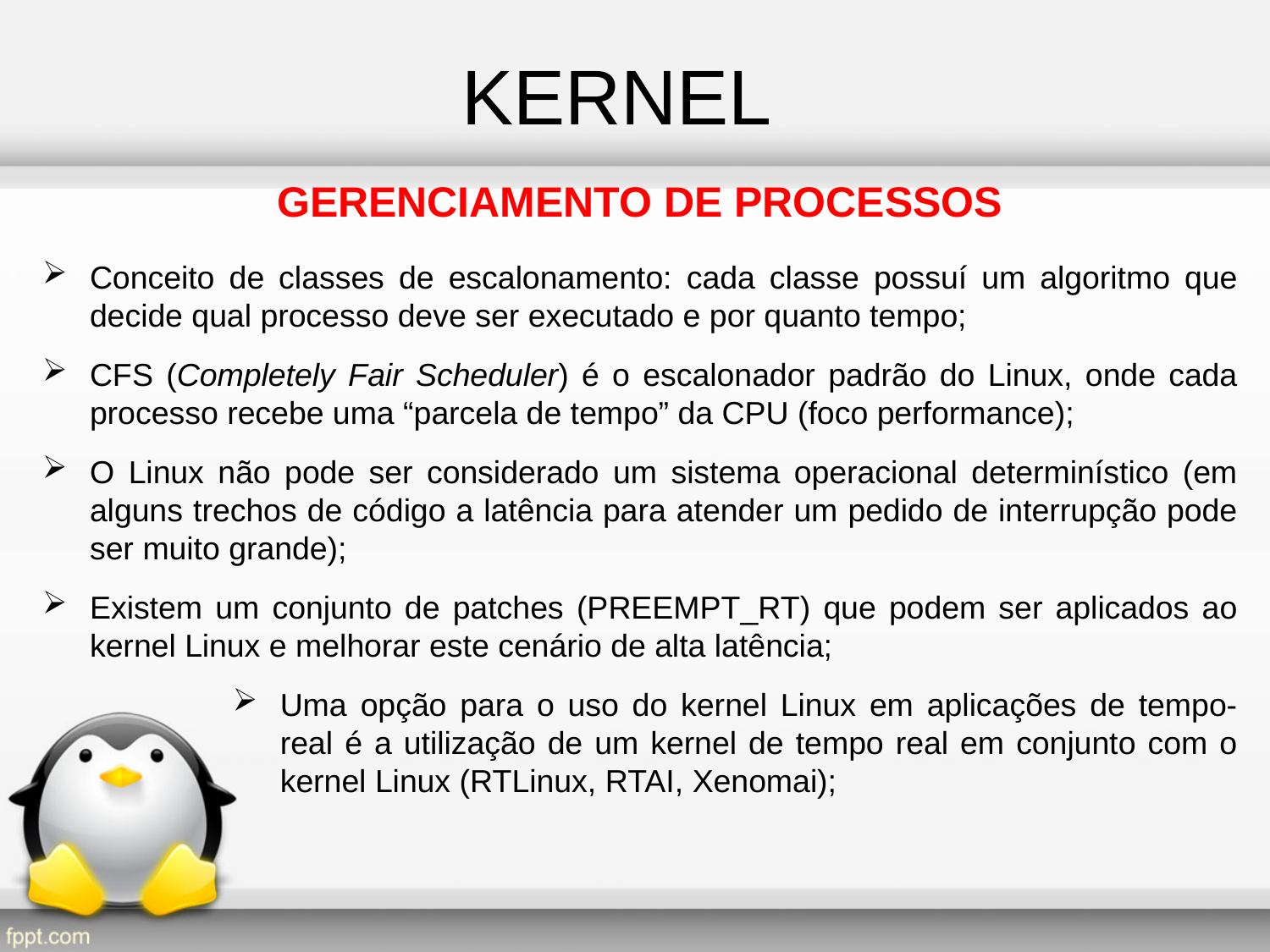

KERNEL
GERENCIAMENTO DE PROCESSOS
Conceito de classes de escalonamento: cada classe possuí um algoritmo que decide qual processo deve ser executado e por quanto tempo;
CFS (Completely Fair Scheduler) é o escalonador padrão do Linux, onde cada processo recebe uma “parcela de tempo” da CPU (foco performance);
O Linux não pode ser considerado um sistema operacional determinístico (em alguns trechos de código a latência para atender um pedido de interrupção pode ser muito grande);
Existem um conjunto de patches (PREEMPT_RT) que podem ser aplicados ao kernel Linux e melhorar este cenário de alta latência;
Uma opção para o uso do kernel Linux em aplicações de tempo-real é a utilização de um kernel de tempo real em conjunto com o kernel Linux (RTLinux, RTAI, Xenomai);